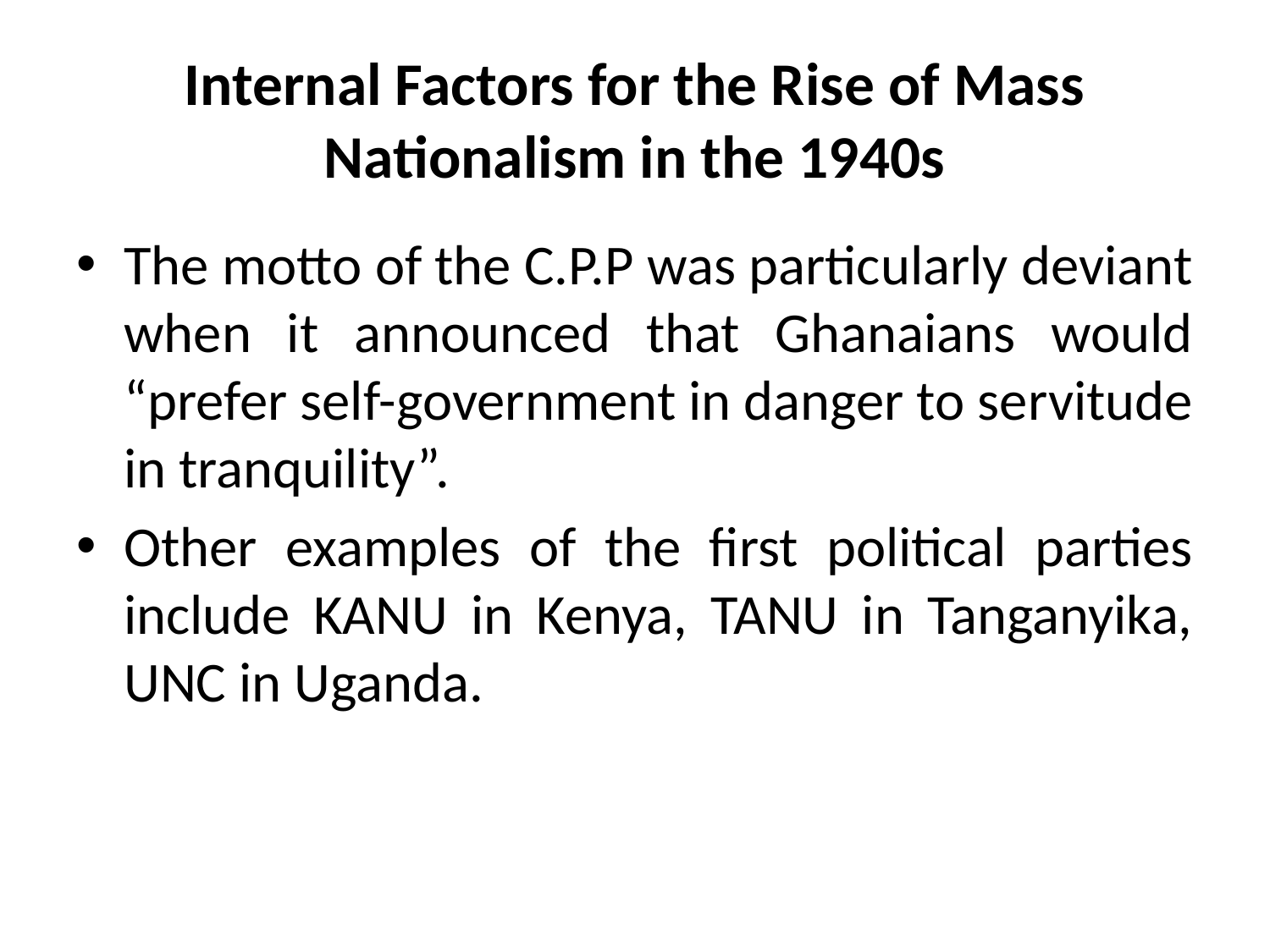

# Internal Factors for the Rise of Mass Nationalism in the 1940s
The motto of the C.P.P was particularly deviant when it announced that Ghanaians would “prefer self-government in danger to servitude in tranquility”.
Other examples of the first political parties include KANU in Kenya, TANU in Tanganyika, UNC in Uganda.